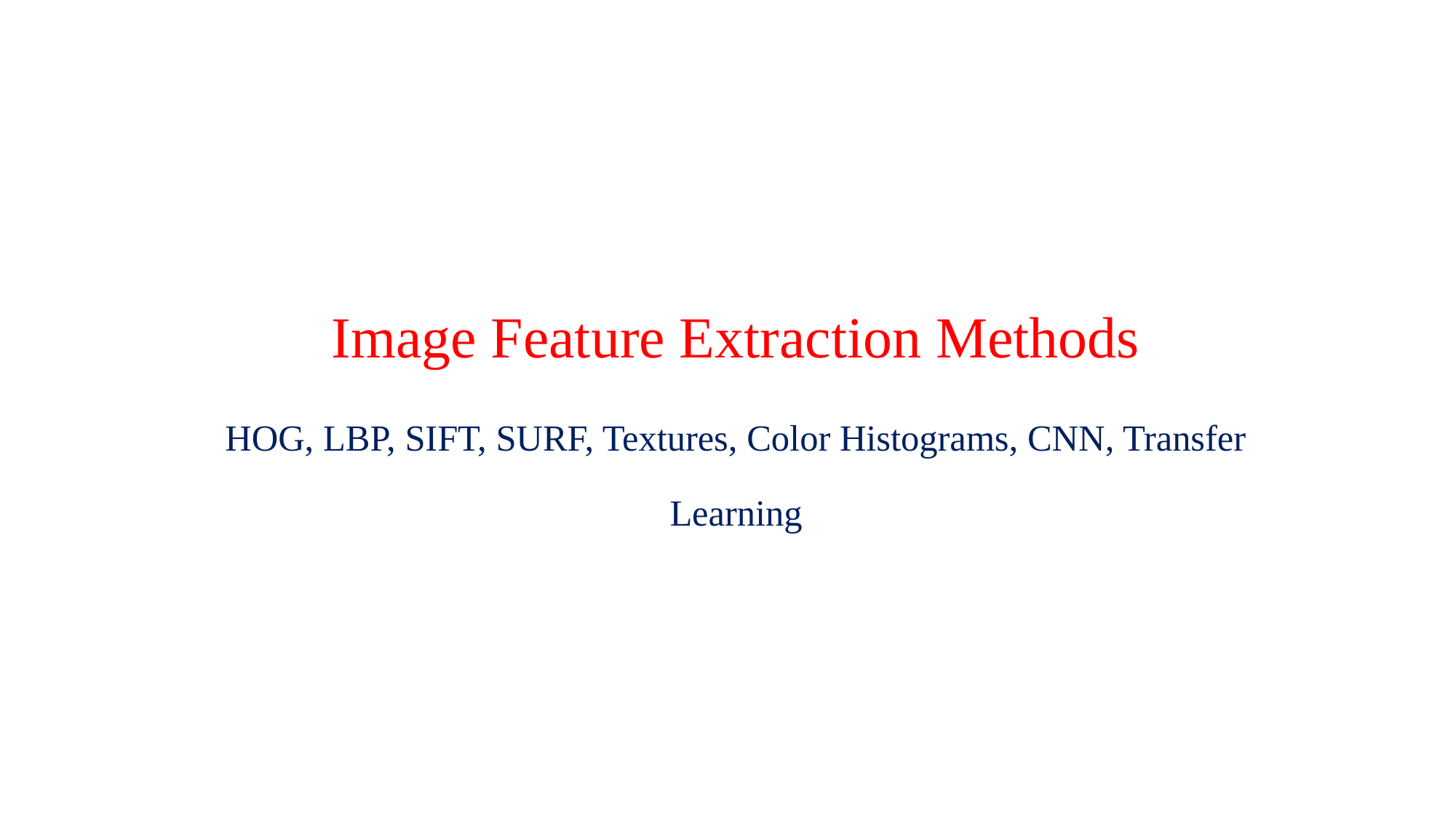

Image Feature Extraction Methods
HOG, LBP, SIFT, SURF, Textures, Color Histograms, CNN, Transfer Learning